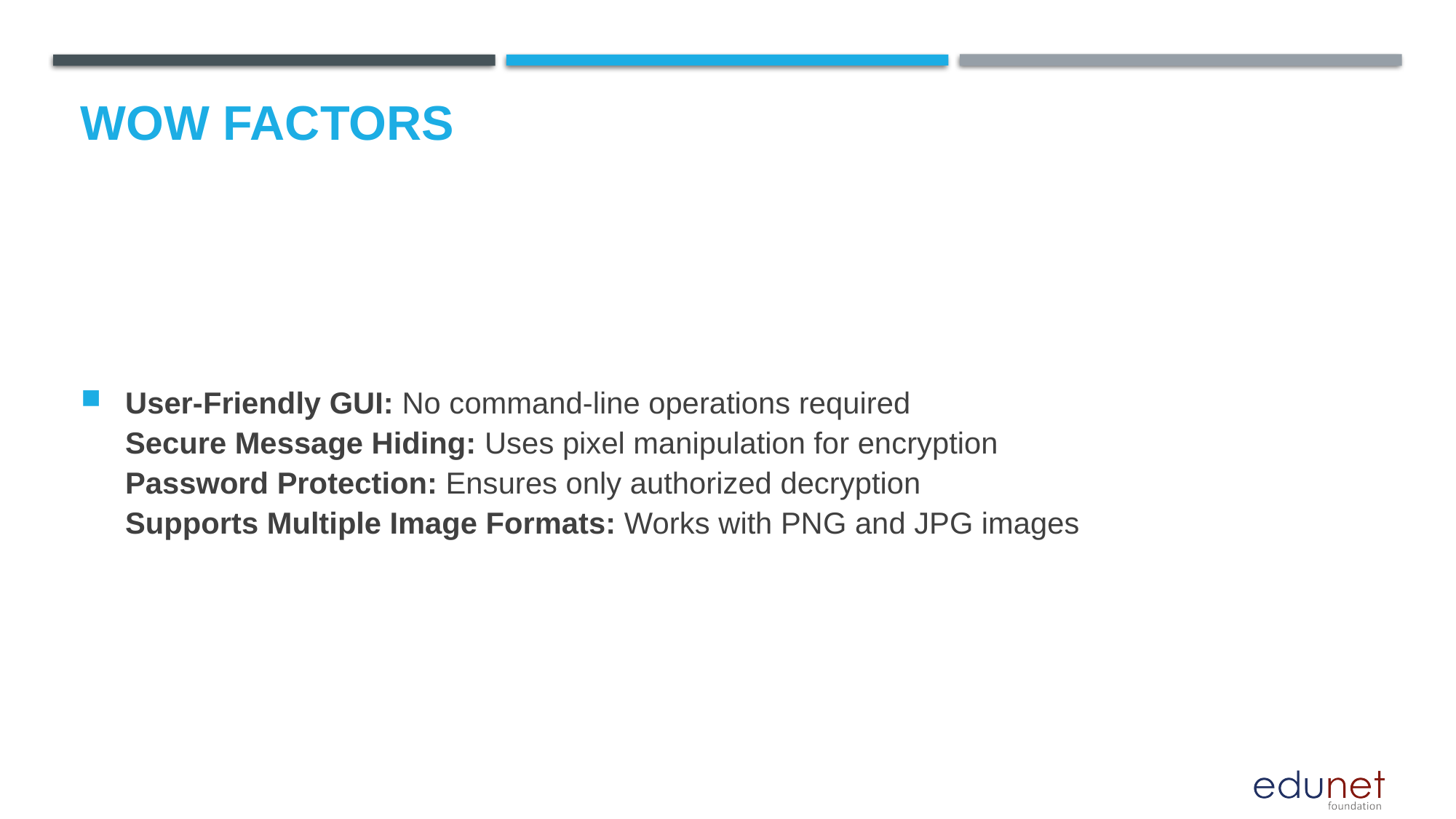

# Wow factors

 User-Friendly GUI: No command-line operations required
 Secure Message Hiding: Uses pixel manipulation for encryption
 Password Protection: Ensures only authorized decryption
 Supports Multiple Image Formats: Works with PNG and JPG images